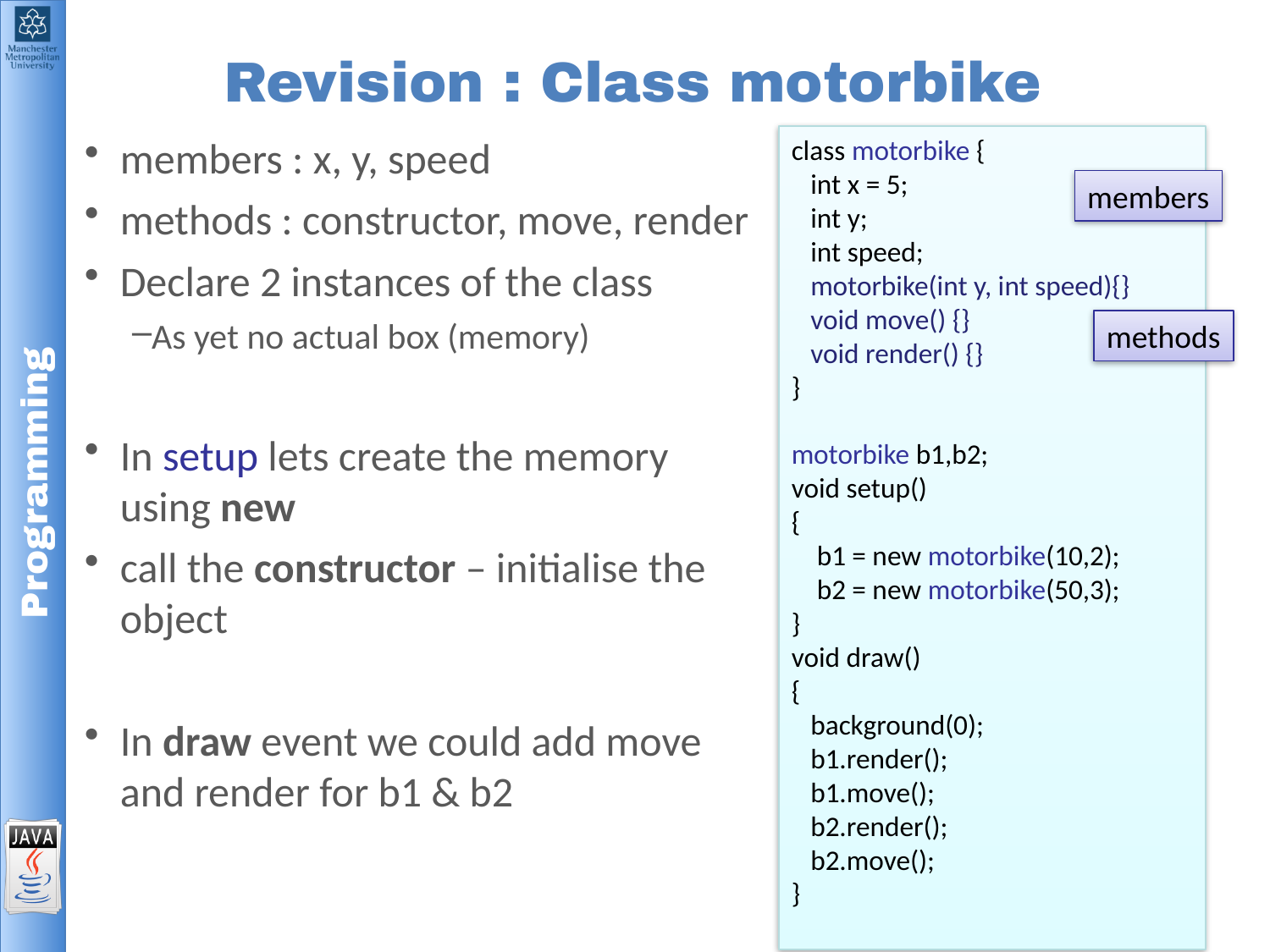

# Revision : Class motorbike
members : x, y, speed
methods : constructor, move, render
Declare 2 instances of the class
As yet no actual box (memory)

In setup lets create the memory using new
call the constructor – initialise the object

In draw event we could add move and render for b1 & b2
class motorbike {
   int x = 5;
   int y;
   int speed;
   motorbike(int y, int speed){}
   void move() {}
   void render() {}
}

motorbike b1,b2;
void setup()
{
    b1 = new motorbike(10,2);
    b2 = new motorbike(50,3);
}
void draw()
{
   background(0);
   b1.render();
   b1.move();
   b2.render();
   b2.move();
}

members
methods